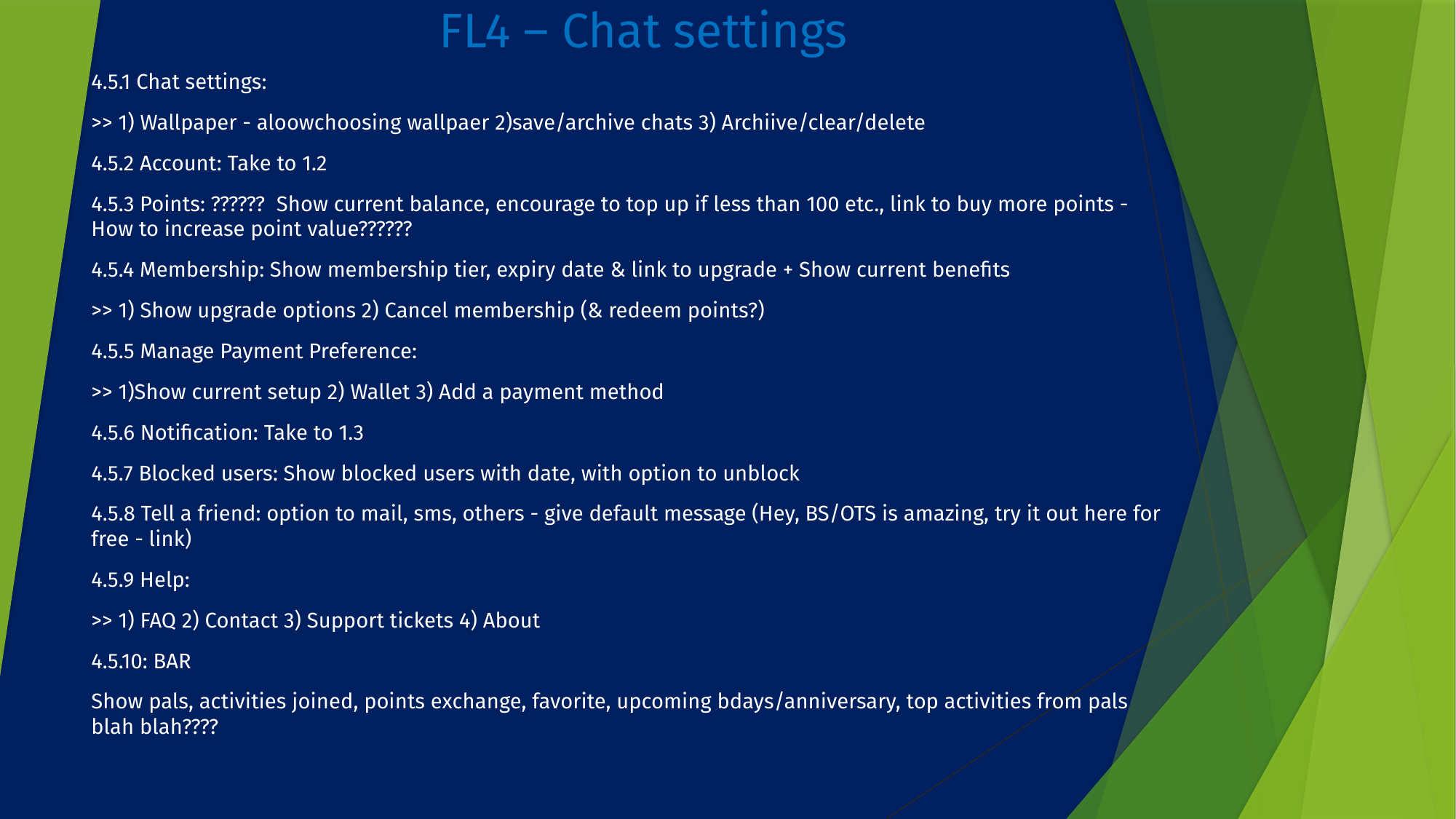

# FL4 – Chat settings
4.5.1 Chat settings:
>> 1) Wallpaper - aloowchoosing wallpaer 2)save/archive chats 3) Archiive/clear/delete
4.5.2 Account: Take to 1.2
4.5.3 Points: ??????  Show current balance, encourage to top up if less than 100 etc., link to buy more points - How to increase point value??????
4.5.4 Membership: Show membership tier, expiry date & link to upgrade + Show current benefits
>> 1) Show upgrade options 2) Cancel membership (& redeem points?)
4.5.5 Manage Payment Preference:
>> 1)Show current setup 2) Wallet 3) Add a payment method
4.5.6 Notification: Take to 1.3
4.5.7 Blocked users: Show blocked users with date, with option to unblock
4.5.8 Tell a friend: option to mail, sms, others - give default message (Hey, BS/OTS is amazing, try it out here for free - link)
4.5.9 Help:
>> 1) FAQ 2) Contact 3) Support tickets 4) About
4.5.10: BAR
Show pals, activities joined, points exchange, favorite, upcoming bdays/anniversary, top activities from pals blah blah????